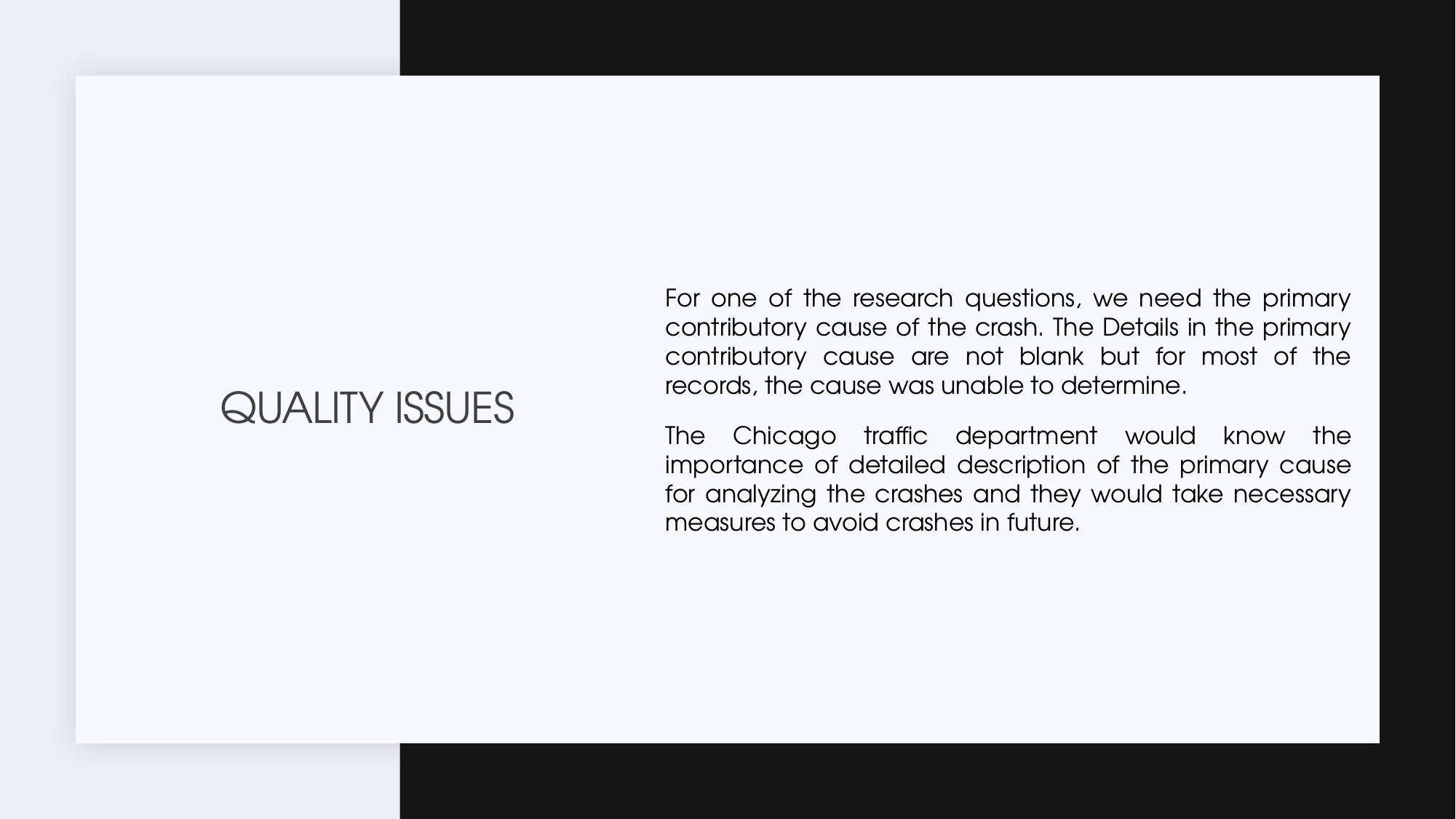

For one of the research questions, we need the primary contributory cause of the crash. The Details in the primary contributory cause are not blank but for most of the records, the cause was unable to determine.
The Chicago traffic department would know the importance of detailed description of the primary cause for analyzing the crashes and they would take necessary measures to avoid crashes in future.
# Quality ISSUES